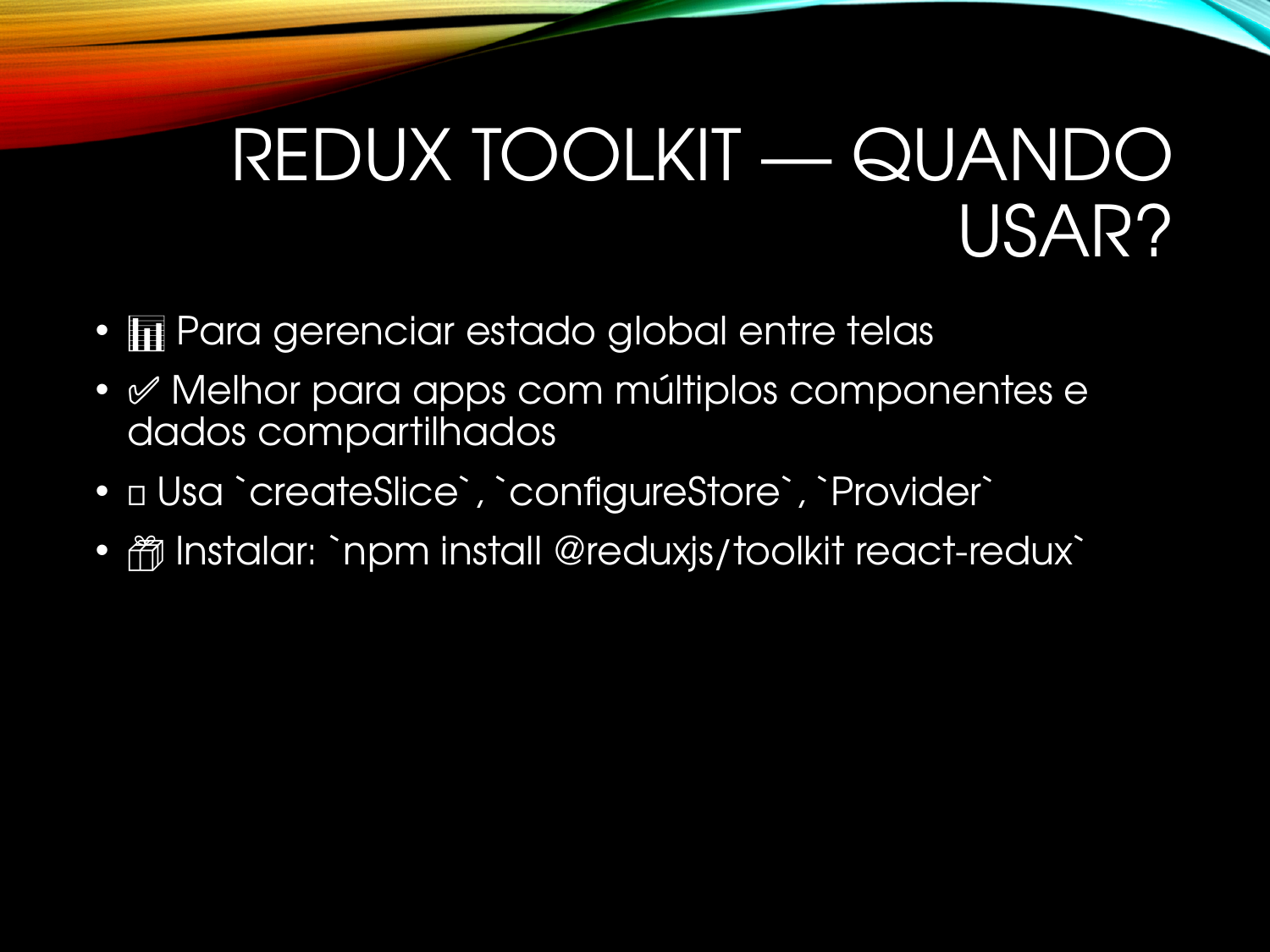

# Redux Toolkit — Quando usar?
📊 Para gerenciar estado global entre telas
✅ Melhor para apps com múltiplos componentes e dados compartilhados
🧩 Usa `createSlice`, `configureStore`, `Provider`
📦 Instalar: `npm install @reduxjs/toolkit react-redux`